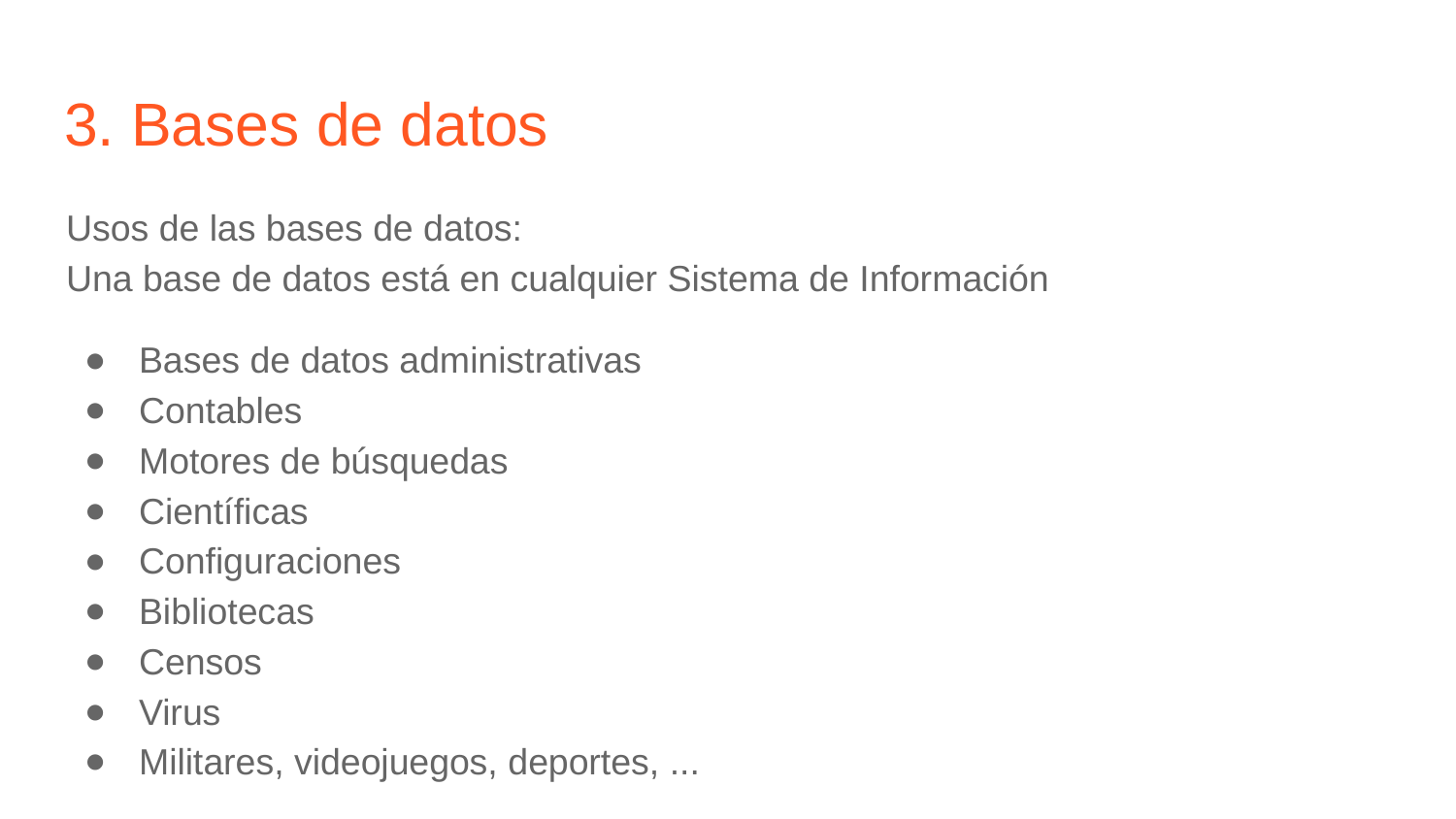

# 3. Bases de datos
Usos de las bases de datos:
Una base de datos está en cualquier Sistema de Información
Bases de datos administrativas
Contables
Motores de búsquedas
Científicas
Configuraciones
Bibliotecas
Censos
Virus
Militares, videojuegos, deportes, ...